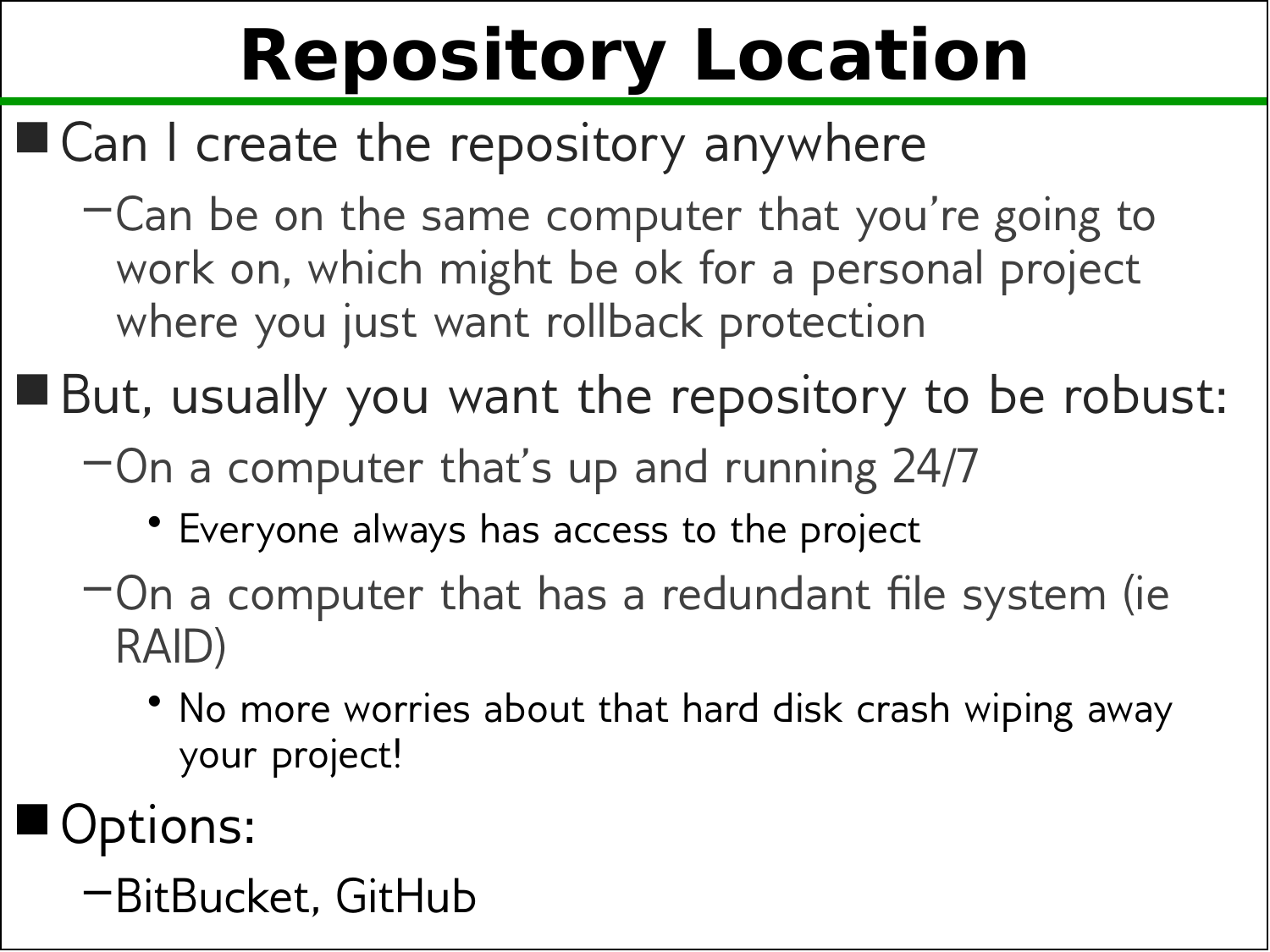

# Repository Location
Can I create the repository anywhere
Can be on the same computer that you’re going to work on, which might be ok for a personal project where you just want rollback protection
But, usually you want the repository to be robust:
On a computer that’s up and running 24/7
Everyone always has access to the project
On a computer that has a redundant file system (ie RAID)
No more worries about that hard disk crash wiping away your project!
Options:
BitBucket, GitHub